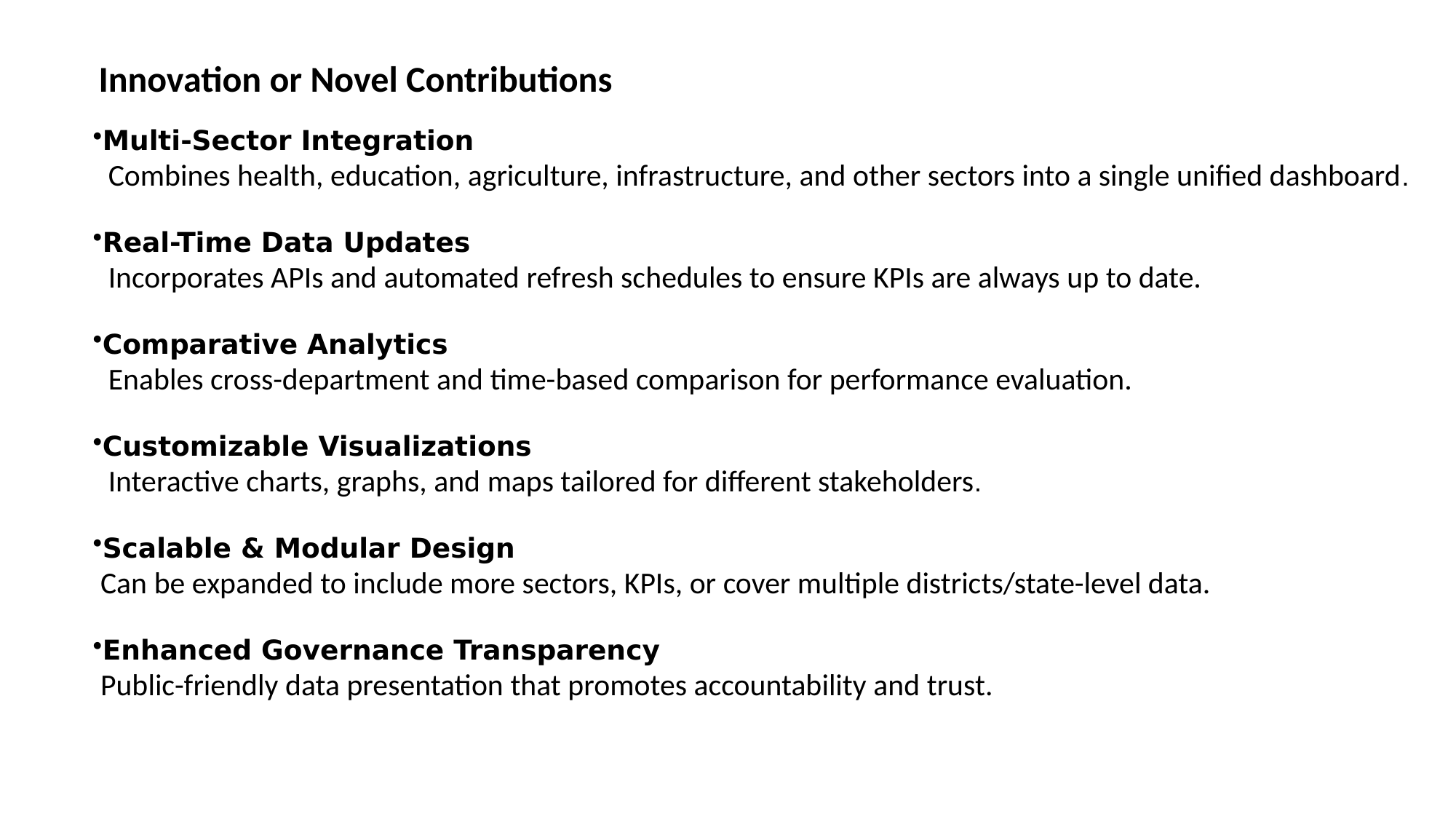

Innovation or Novel Contributions
Multi-Sector Integration
  Combines health, education, agriculture, infrastructure, and other sectors into a single unified dashboard.

Real-Time Data Updates
  Incorporates APIs and automated refresh schedules to ensure KPIs are always up to date.

Comparative Analytics
  Enables cross-department and time-based comparison for performance evaluation.

Customizable Visualizations
  Interactive charts, graphs, and maps tailored for different stakeholders.

Scalable & Modular Design
 Can be expanded to include more sectors, KPIs, or cover multiple districts/state-level data.

Enhanced Governance Transparency
 Public-friendly data presentation that promotes accountability and trust.